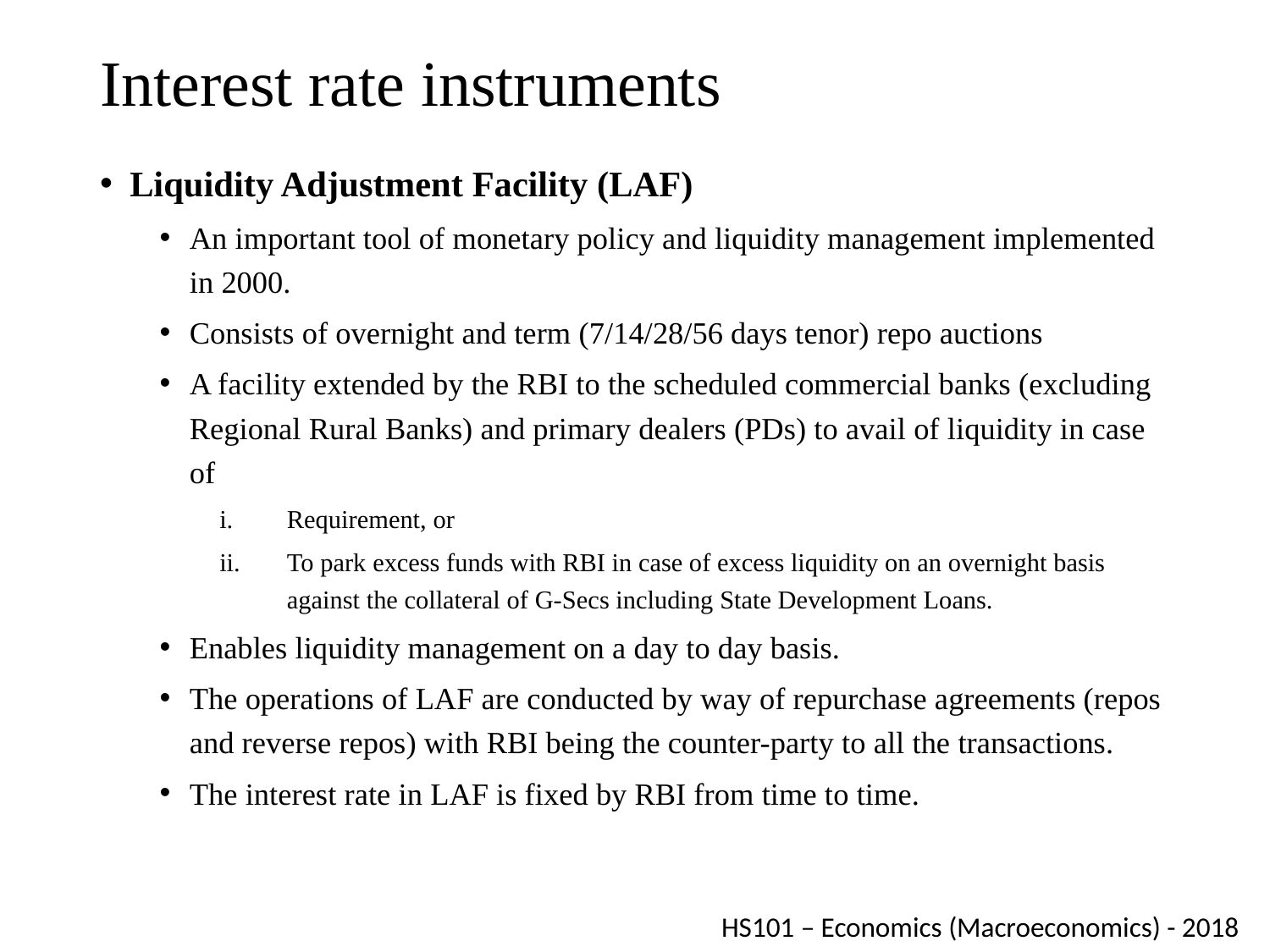

# Interest rate instruments
Liquidity Adjustment Facility (LAF)
An important tool of monetary policy and liquidity management implemented in 2000.
Consists of overnight and term (7/14/28/56 days tenor) repo auctions
A facility extended by the RBI to the scheduled commercial banks (excluding Regional Rural Banks) and primary dealers (PDs) to avail of liquidity in case of
Requirement, or
To park excess funds with RBI in case of excess liquidity on an overnight basis against the collateral of G-Secs including State Development Loans.
Enables liquidity management on a day to day basis.
The operations of LAF are conducted by way of repurchase agreements (repos and reverse repos) with RBI being the counter-party to all the transactions.
The interest rate in LAF is fixed by RBI from time to time.
HS101 – Economics (Macroeconomics) - 2018